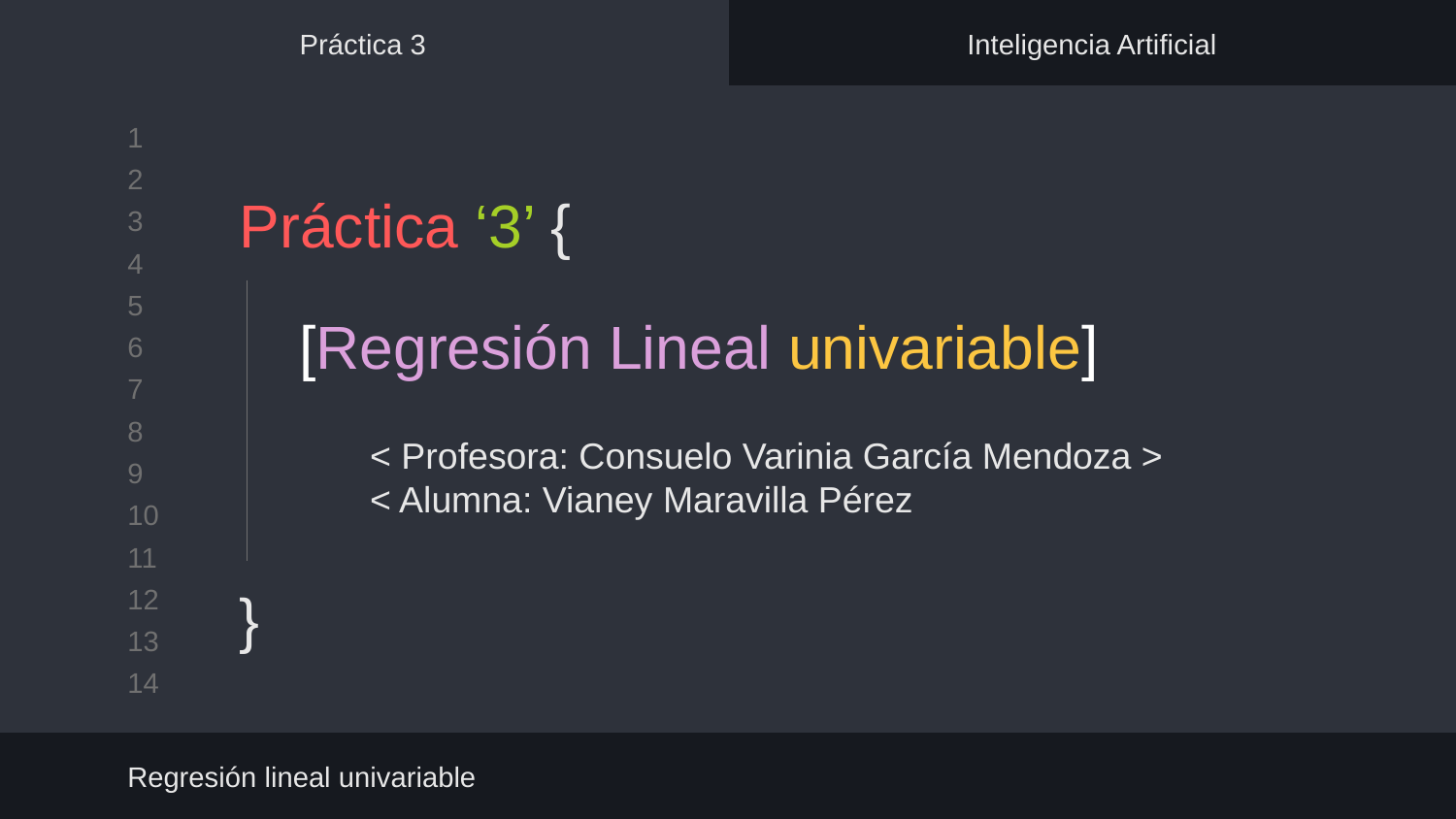

Práctica 3
Inteligencia Artificial
# Práctica ‘3’ {
}
[Regresión Lineal univariable]
< Profesora: Consuelo Varinia García Mendoza >
< Alumna: Vianey Maravilla Pérez
Regresión lineal univariable